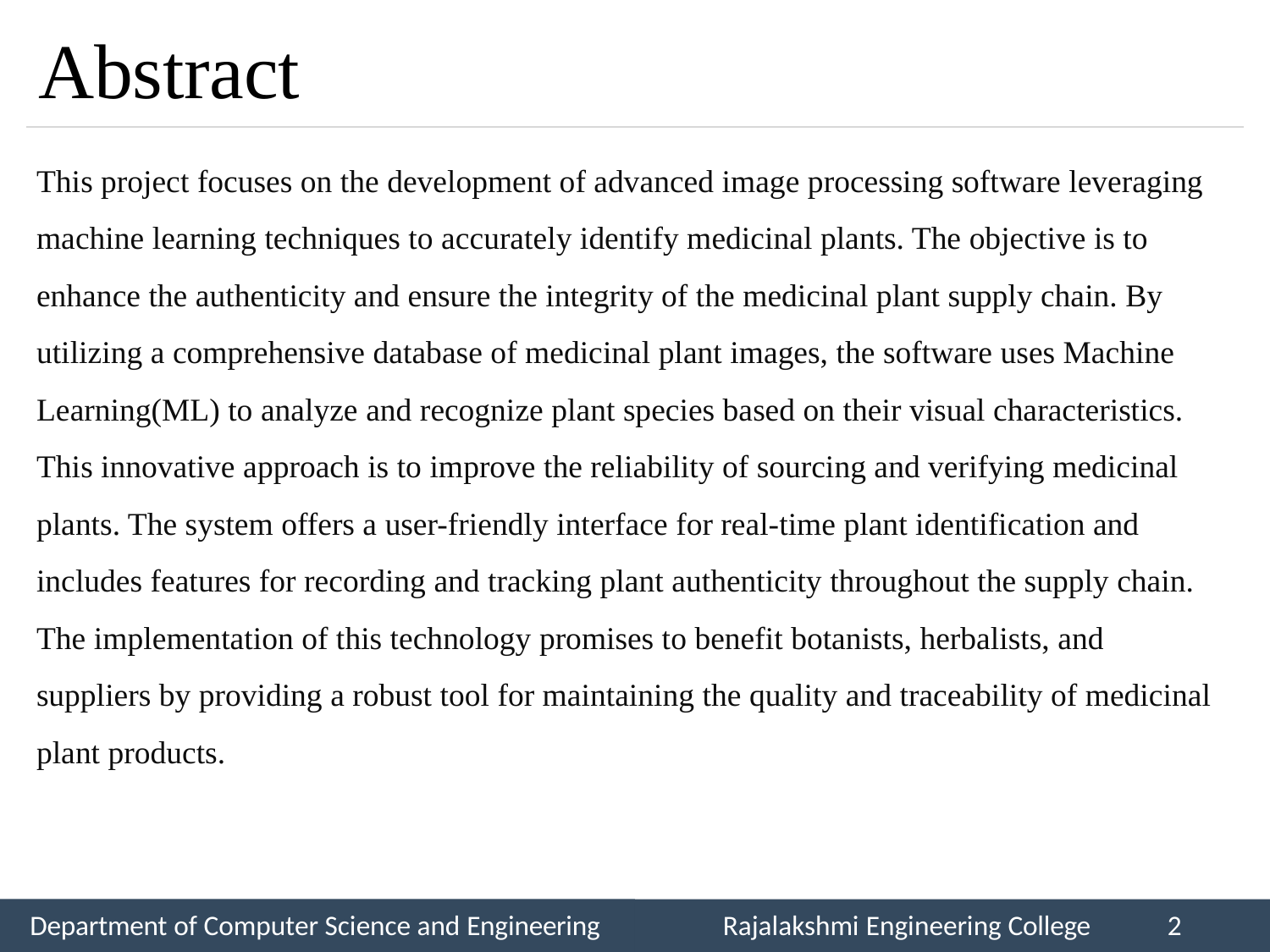

# Abstract
This project focuses on the development of advanced image processing software leveraging
machine learning techniques to accurately identify medicinal plants. The objective is to
enhance the authenticity and ensure the integrity of the medicinal plant supply chain. By
utilizing a comprehensive database of medicinal plant images, the software uses Machine
Learning(ML) to analyze and recognize plant species based on their visual characteristics.
This innovative approach is to improve the reliability of sourcing and verifying medicinal
plants. The system offers a user-friendly interface for real-time plant identification and
includes features for recording and tracking plant authenticity throughout the supply chain.
The implementation of this technology promises to benefit botanists, herbalists, and
suppliers by providing a robust tool for maintaining the quality and traceability of medicinal
plant products.
Department of Computer Science and Engineering
Rajalakshmi Engineering College
2